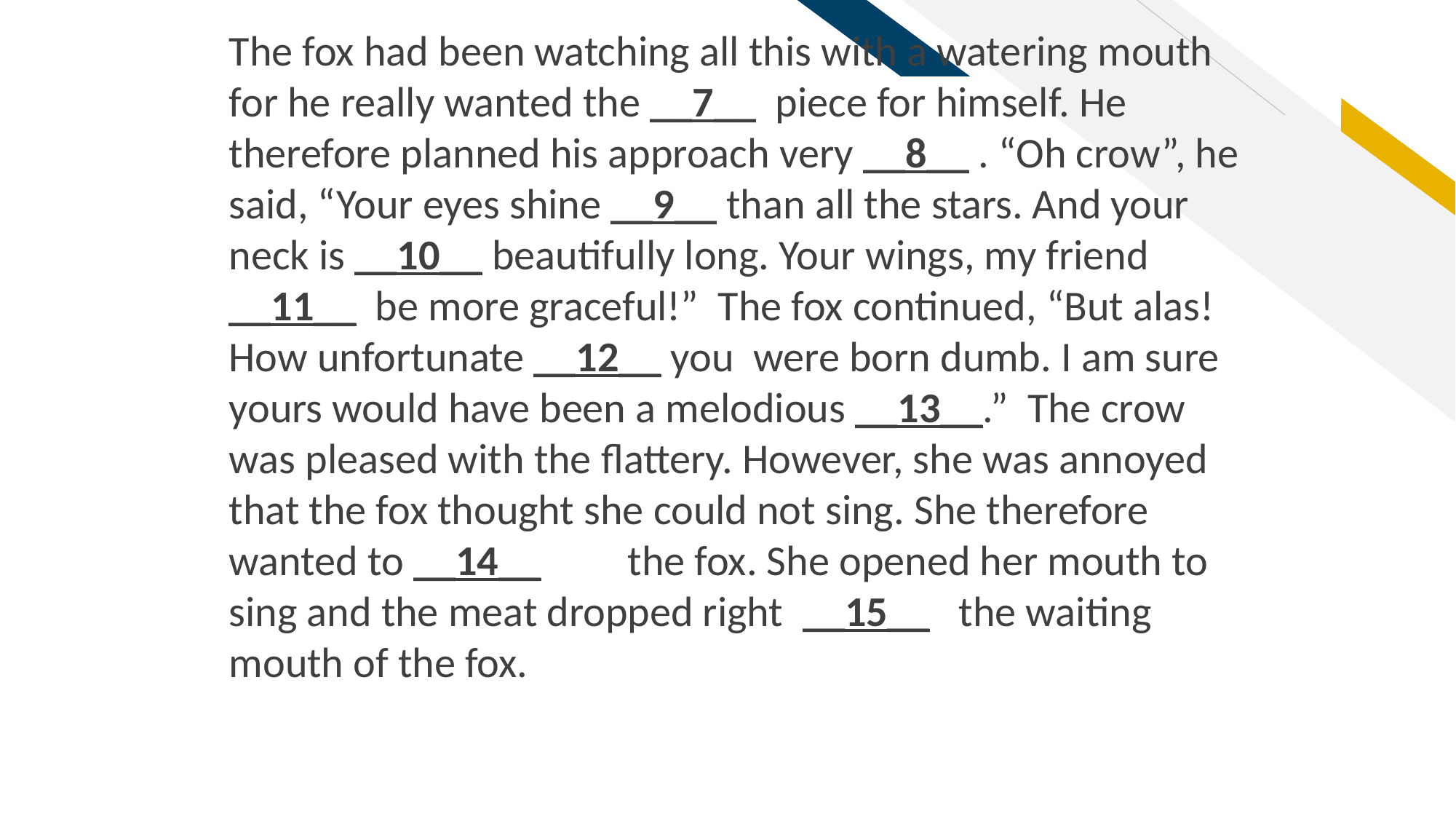

The fox had been watching all this with a watering mouth for he really wanted the __7__  piece for himself. He therefore planned his approach very __8__ . “Oh crow”, he said, “Your eyes shine __9__ than all the stars. And your neck is __10__ beautifully long. Your wings, my friend __11__  be more graceful!”  The fox continued, “But alas! How unfortunate __12__ you  were born dumb. I am sure yours would have been a melodious __13__.”  The crow was pleased with the flattery. However, she was annoyed that the fox thought she could not sing. She therefore wanted to __14__         the fox. She opened her mouth to sing and the meat dropped right  __15__   the waiting mouth of the fox.